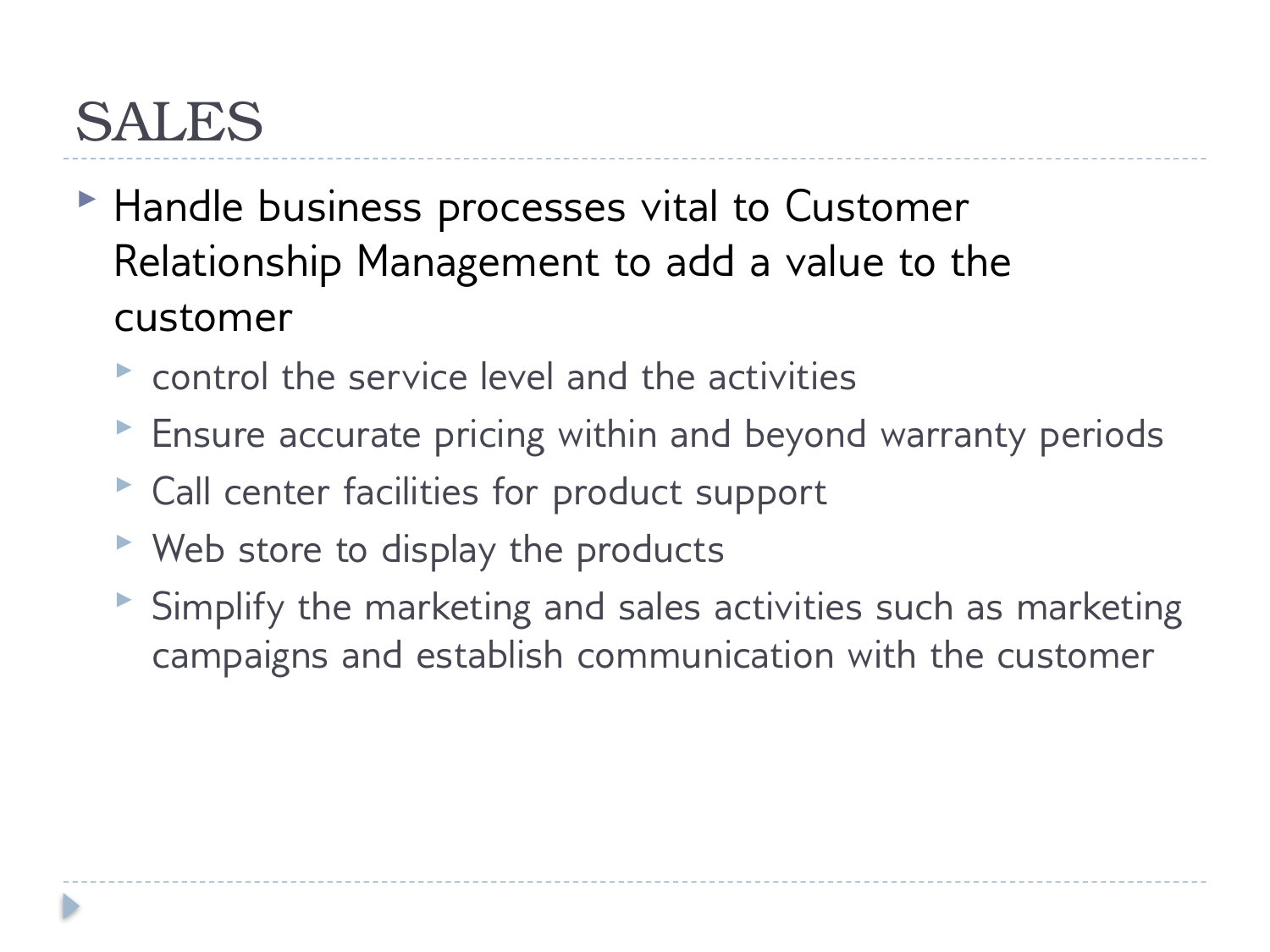

# SALES
Handle business processes vital to Customer Relationship Management to add a value to the customer
control the service level and the activities
Ensure accurate pricing within and beyond warranty periods
Call center facilities for product support
Web store to display the products
Simplify the marketing and sales activities such as marketing campaigns and establish communication with the customer